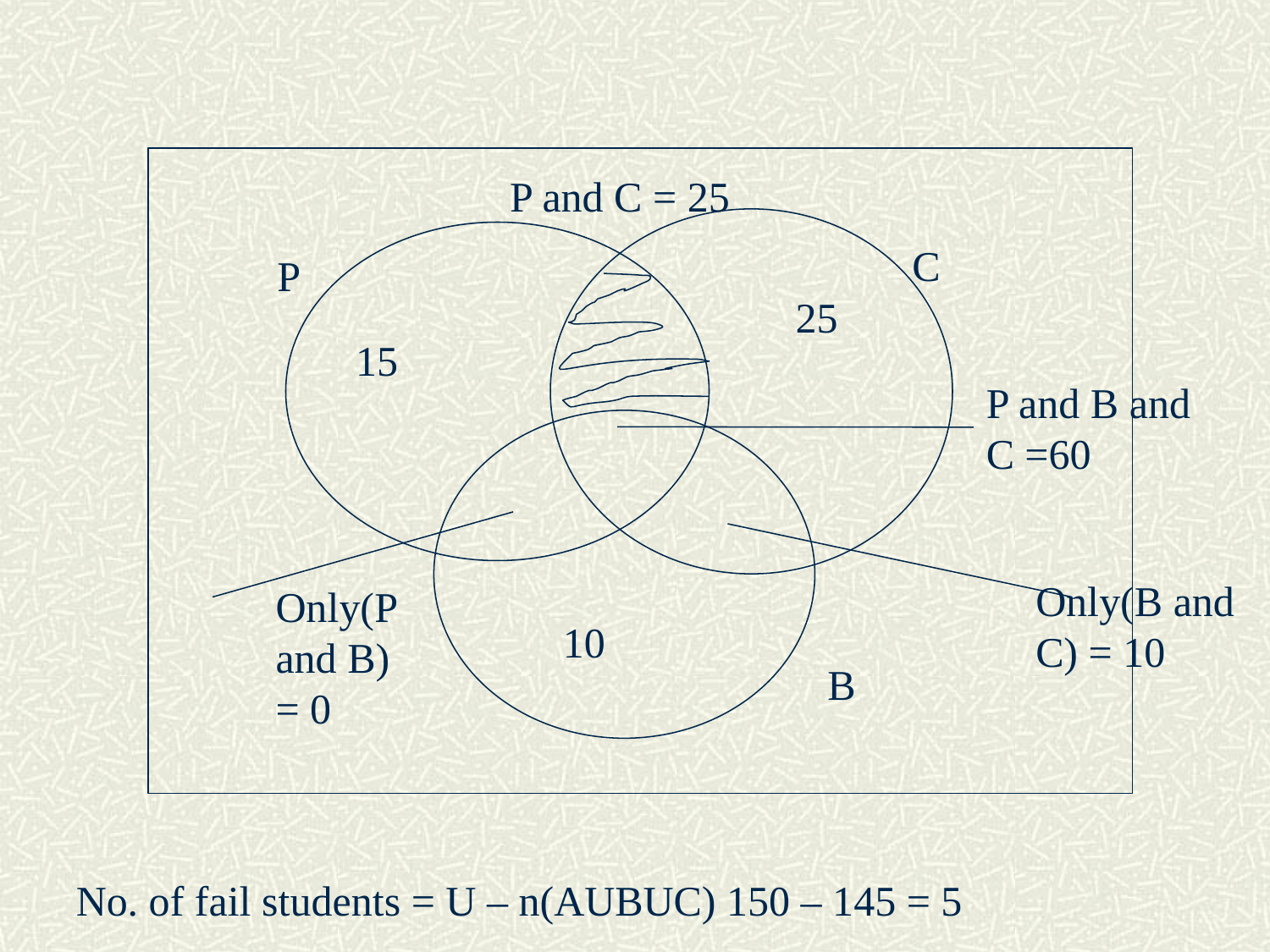

P and C = 25

C
P

25
15
P and B and C =60

Only(B and C) = 10
Only(P and B) = 0
10
B
No. of fail students = U – n(AUBUC) 150 – 145 = 5